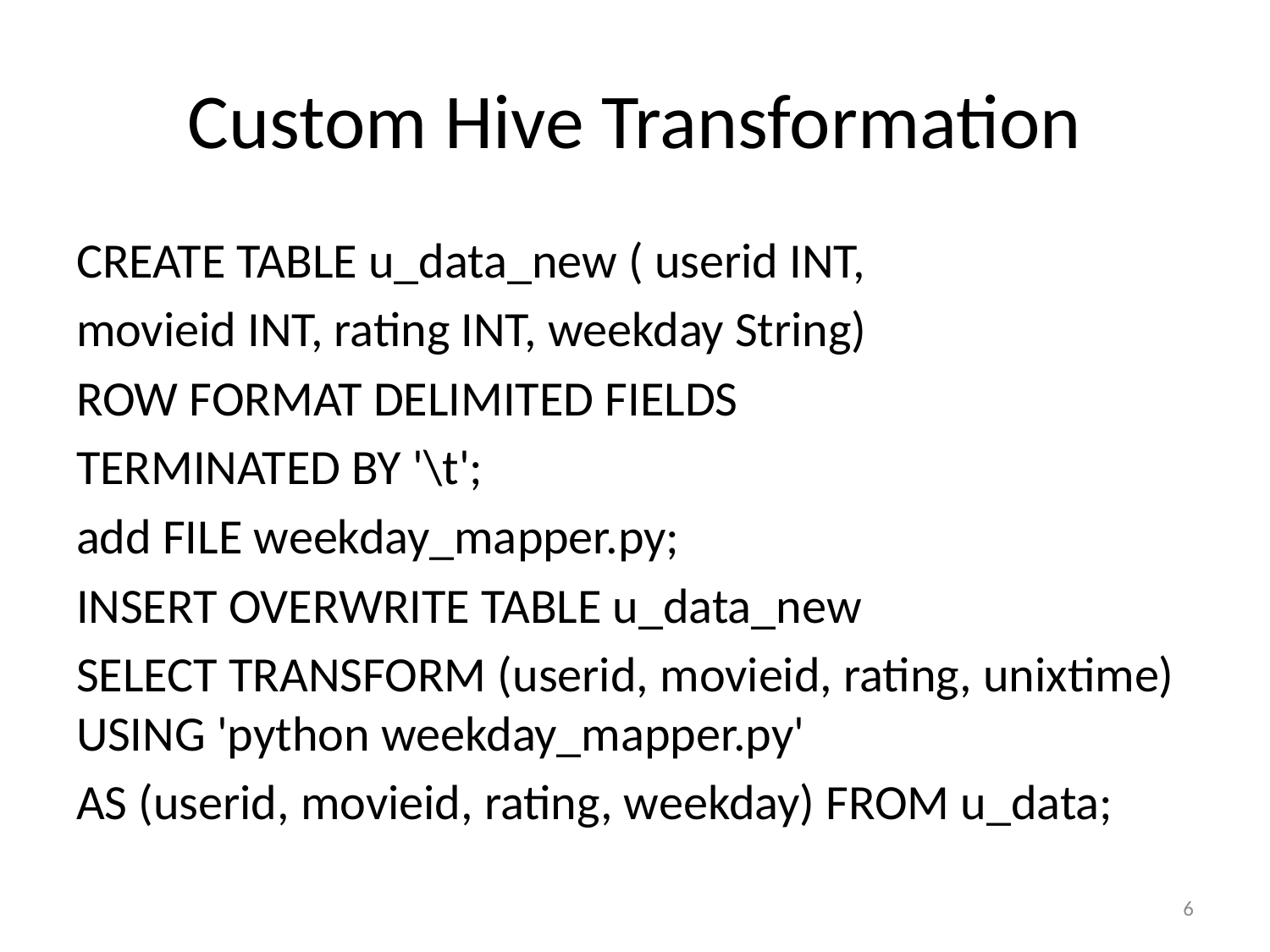

# Custom Hive Transformation
CREATE TABLE u_data_new ( userid INT,
movieid INT, rating INT, weekday String)
ROW FORMAT DELIMITED FIELDS
TERMINATED BY '\t';
add FILE weekday_mapper.py;
INSERT OVERWRITE TABLE u_data_new
SELECT TRANSFORM (userid, movieid, rating, unixtime) USING 'python weekday_mapper.py'
AS (userid, movieid, rating, weekday) FROM u_data;
6